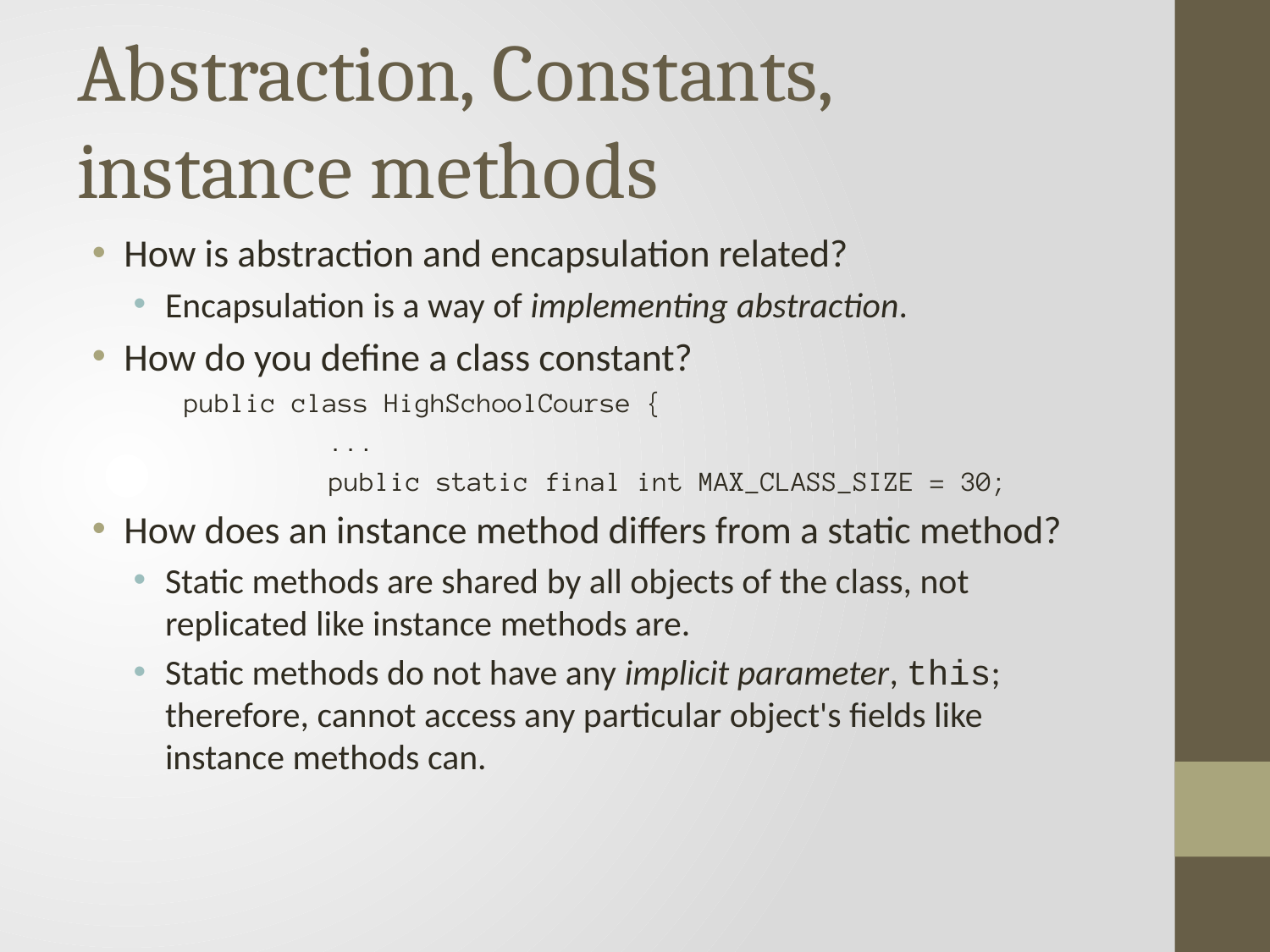

# Abstraction, Constants, instance methods
How is abstraction and encapsulation related?
Encapsulation is a way of implementing abstraction.
How do you define a class constant?
public class HighSchoolCourse {
	...
	public static final int MAX_CLASS_SIZE = 30;
How does an instance method differs from a static method?
Static methods are shared by all objects of the class, not replicated like instance methods are.
Static methods do not have any implicit parameter, this;
therefore, cannot access any particular object's fields like instance methods can.